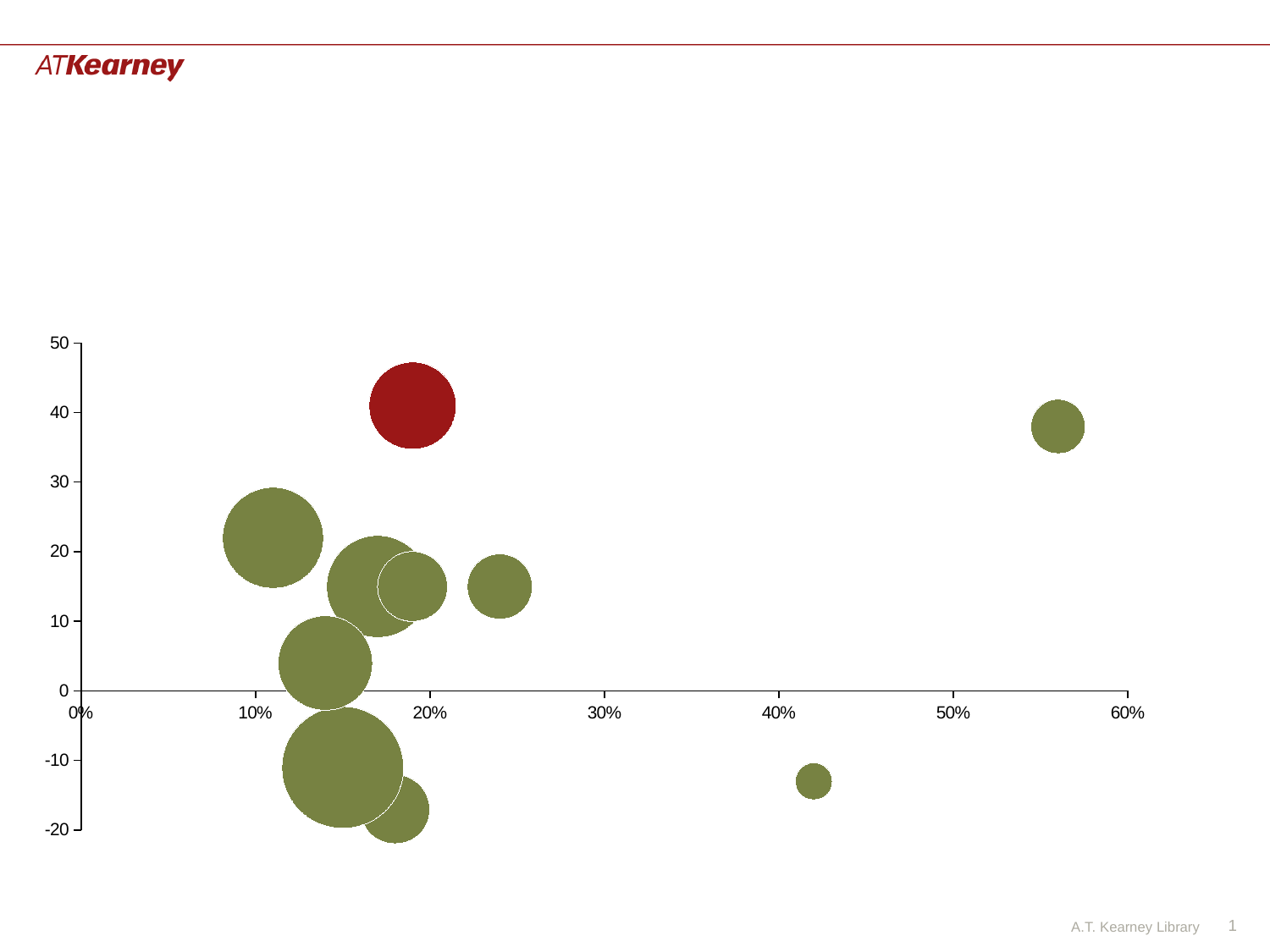

### Chart

| Category | Client A | Competitors |
|---|---|---|